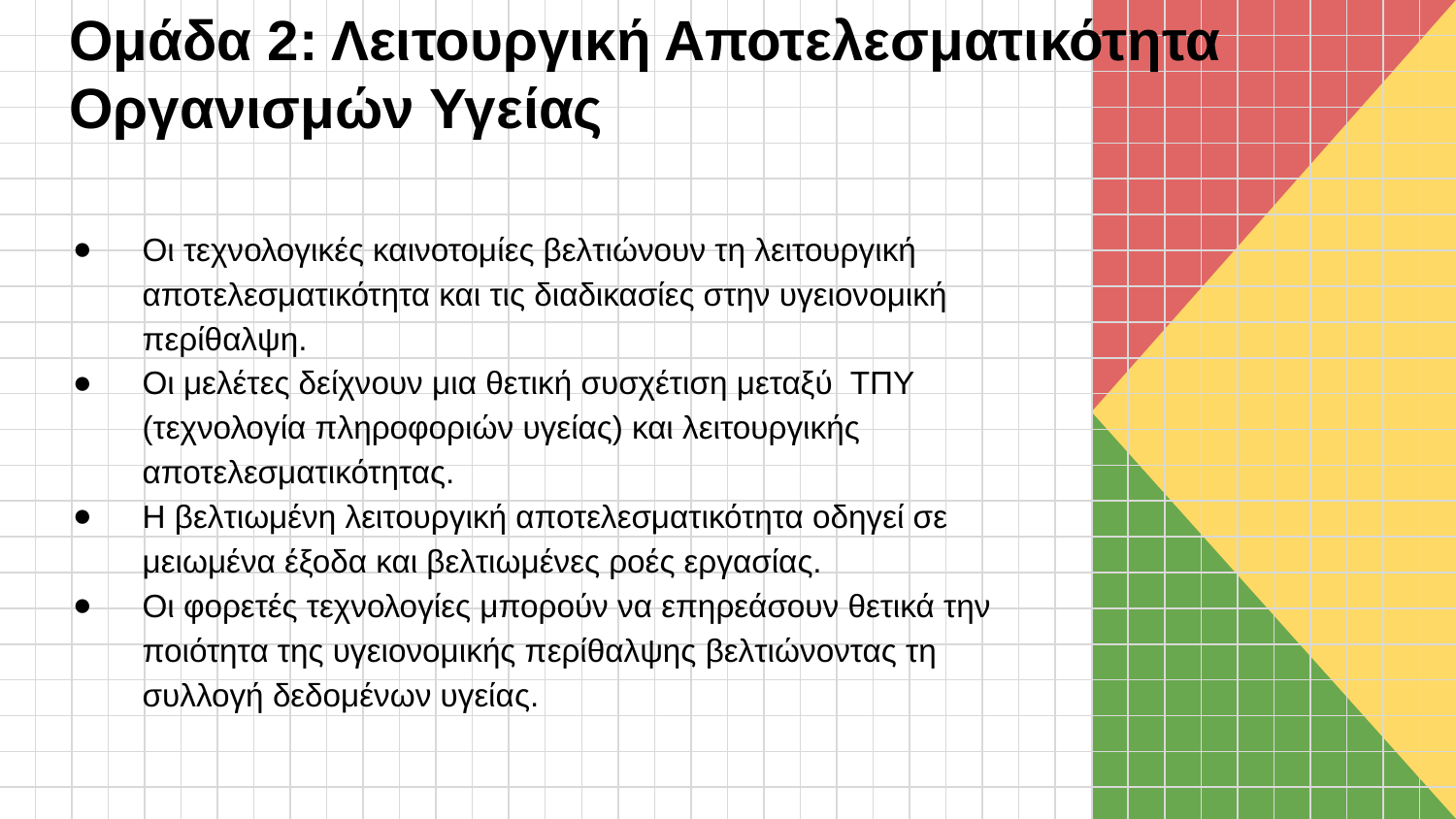

# Ομάδα 2: Λειτουργική Αποτελεσματικότητα Οργανισμών Υγείας
Οι τεχνολογικές καινοτομίες βελτιώνουν τη λειτουργική αποτελεσματικότητα και τις διαδικασίες στην υγειονομική περίθαλψη.
Οι μελέτες δείχνουν μια θετική συσχέτιση μεταξύ  ΤΠΥ (τεχνολογία πληροφοριών υγείας) και λειτουργικής αποτελεσματικότητας.
Η βελτιωμένη λειτουργική αποτελεσματικότητα οδηγεί σε μειωμένα έξοδα και βελτιωμένες ροές εργασίας.
Οι φορετές τεχνολογίες μπορούν να επηρεάσουν θετικά την ποιότητα της υγειονομικής περίθαλψης βελτιώνοντας τη συλλογή δεδομένων υγείας.